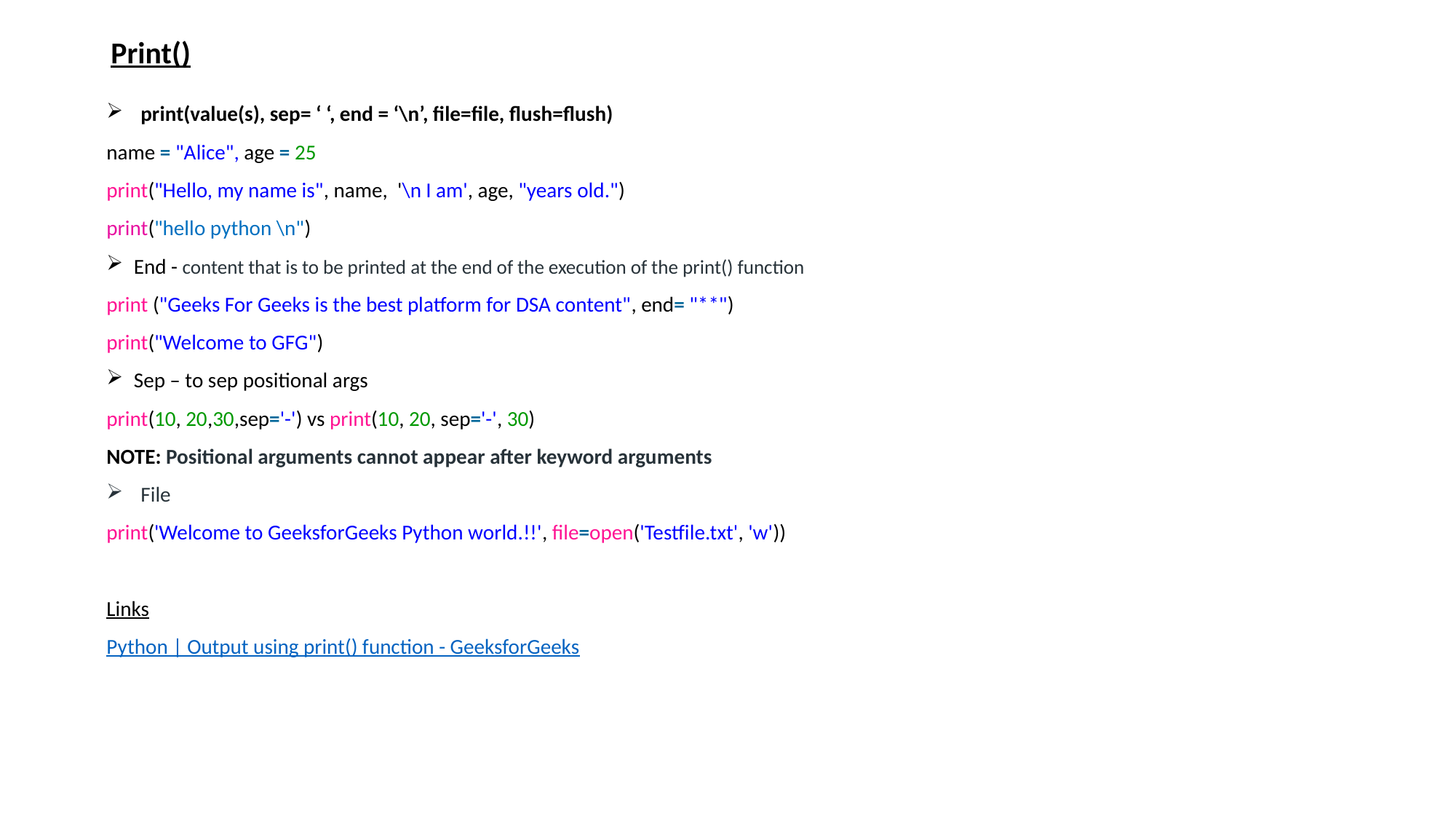

# Print()
print(value(s), sep= ‘ ‘, end = ‘\n’, file=file, flush=flush)
name = "Alice", age = 25
print("Hello, my name is", name,  '\n I am', age, "years old.")
print("hello python \n")
End - content that is to be printed at the end of the execution of the print() function
print ("Geeks For Geeks is the best platform for DSA content", end= "**")
print("Welcome to GFG")
Sep – to sep positional args
print(10, 20,30,sep='-') vs print(10, 20, sep='-', 30)
NOTE: Positional arguments cannot appear after keyword arguments
File
print('Welcome to GeeksforGeeks Python world.!!', file=open('Testfile.txt', 'w'))

Links
Python | Output using print() function - GeeksforGeeks